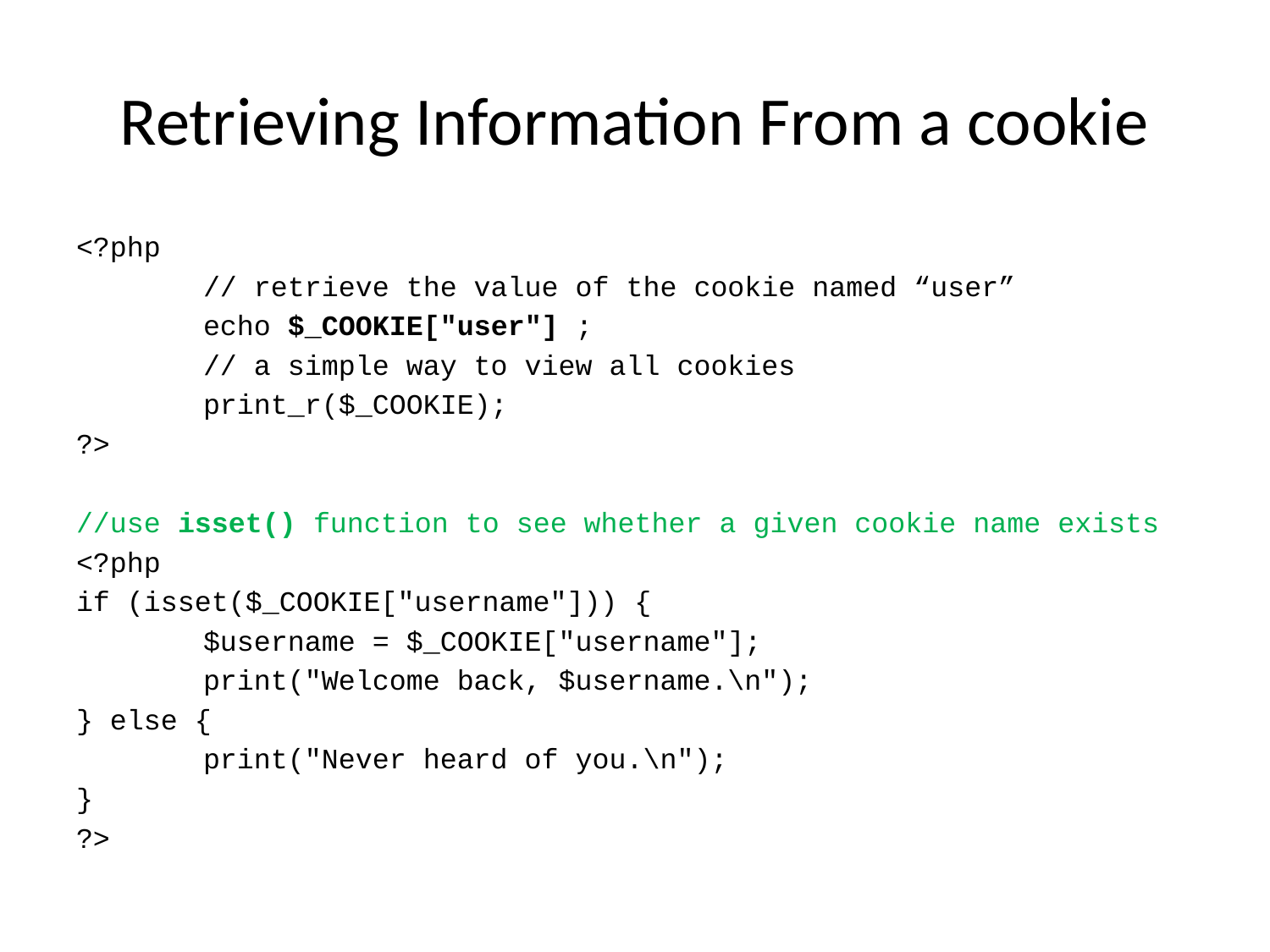

# Retrieving Information From a cookie
<?php
	// retrieve the value of the cookie named “user”
	echo $_COOKIE["user"] ;
	// a simple way to view all cookies
	print_r($_COOKIE);
?>

//use isset() function to see whether a given cookie name exists
<?php
if (isset($_COOKIE["username"])) {
	$username = $_COOKIE["username"];
	print("Welcome back, $username.\n");
} else {
	print("Never heard of you.\n");
}
?>